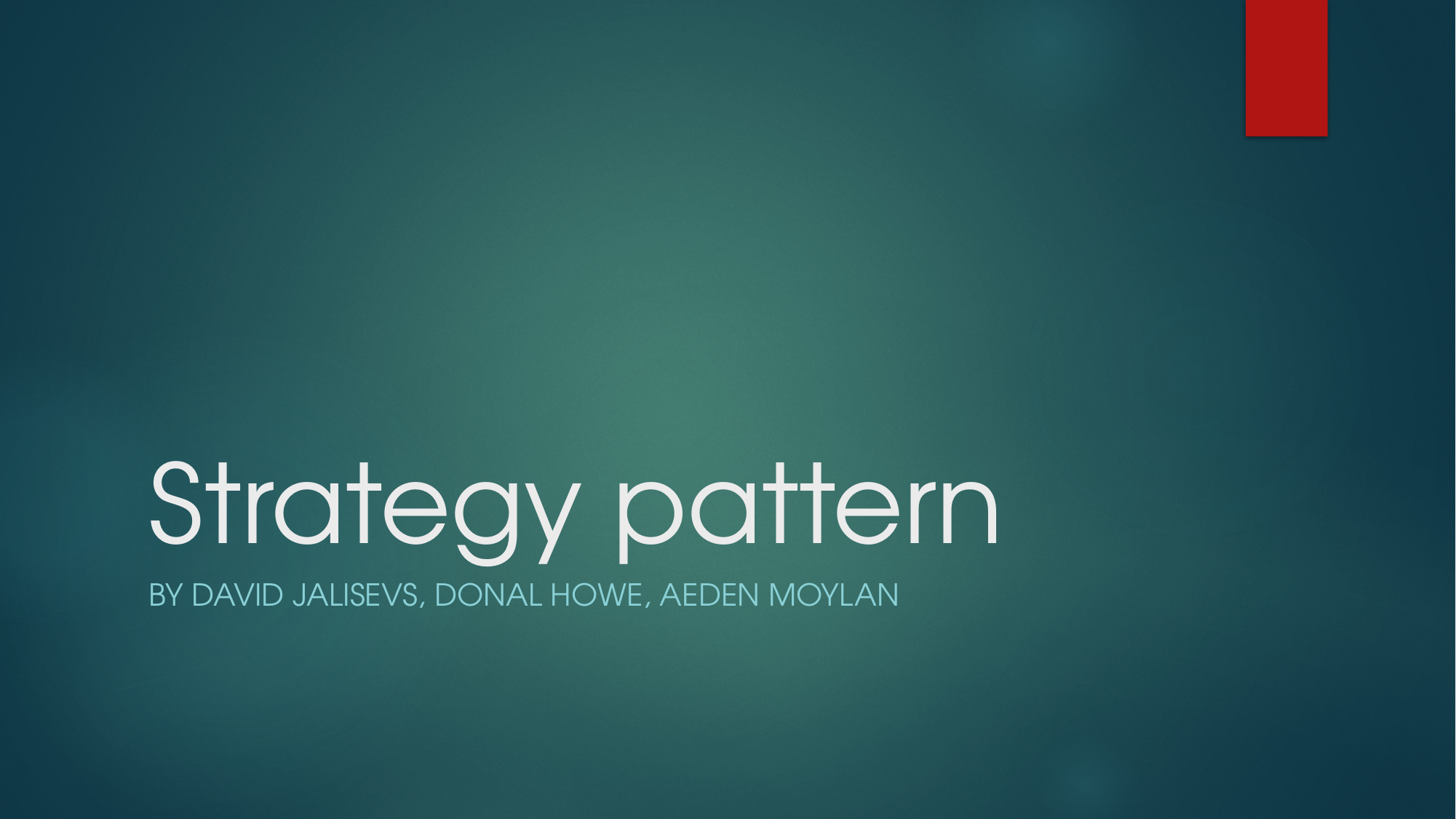

# Strategy pattern
By David Jalisevs, Donal Howe, Aeden Moylan